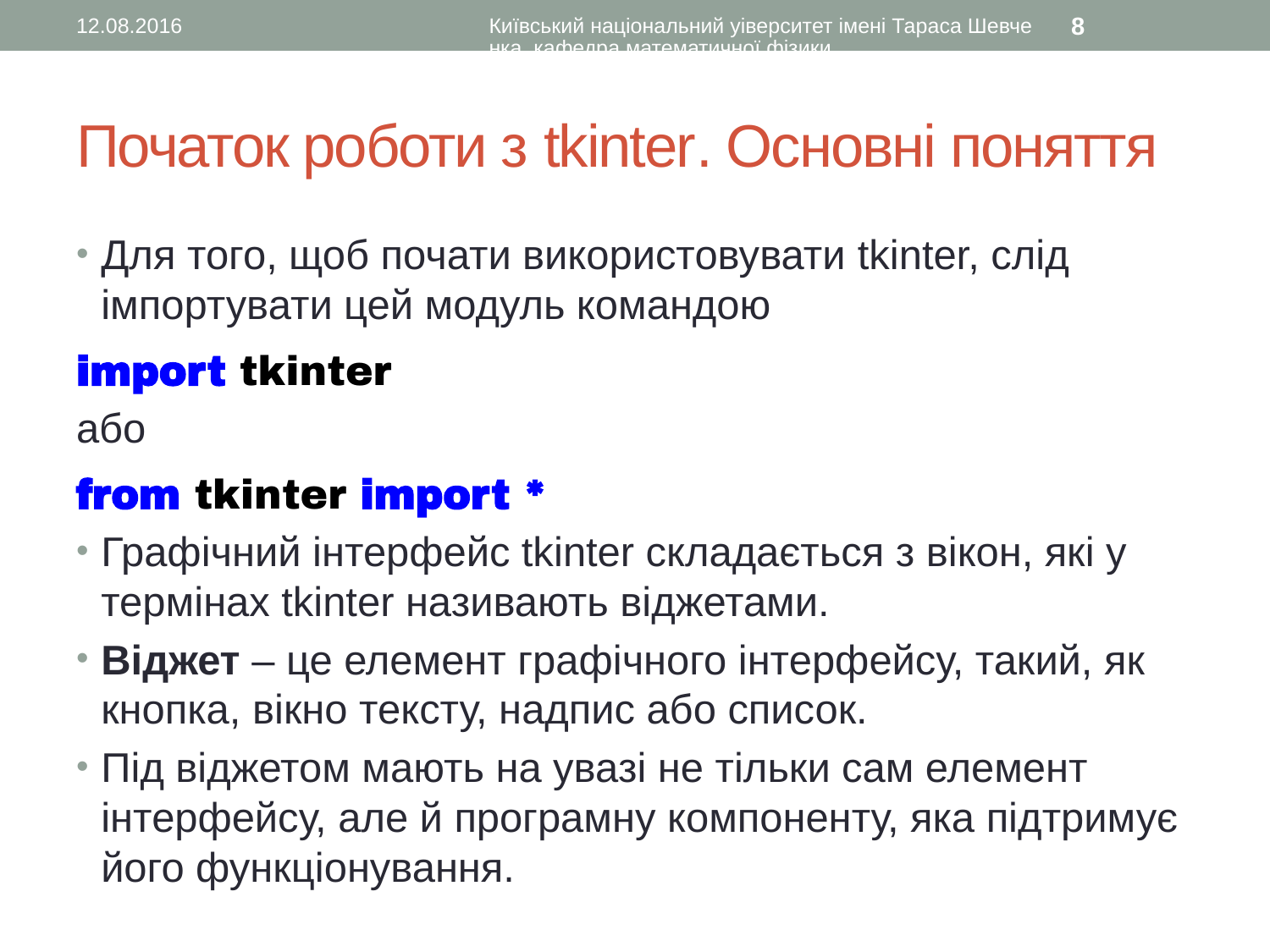

12.08.2016
Київський національний уіверситет імені Тараса Шевченка, кафедра математичної фізики
8
# Початок роботи з tkinter. Основні поняття
Для того, щоб почати використовувати tkinter, слід імпортувати цей модуль командою
import tkinter
або
from tkinter import *
Графічний інтерфейс tkinter складається з вікон, які у термінах tkinter називають віджетами.
Віджет – це елемент графічного інтерфейсу, такий, як кнопка, вікно тексту, надпис або список.
Під віджетом мають на увазі не тільки сам елемент інтерфейсу, але й програмну компоненту, яка підтримує його функціонування.